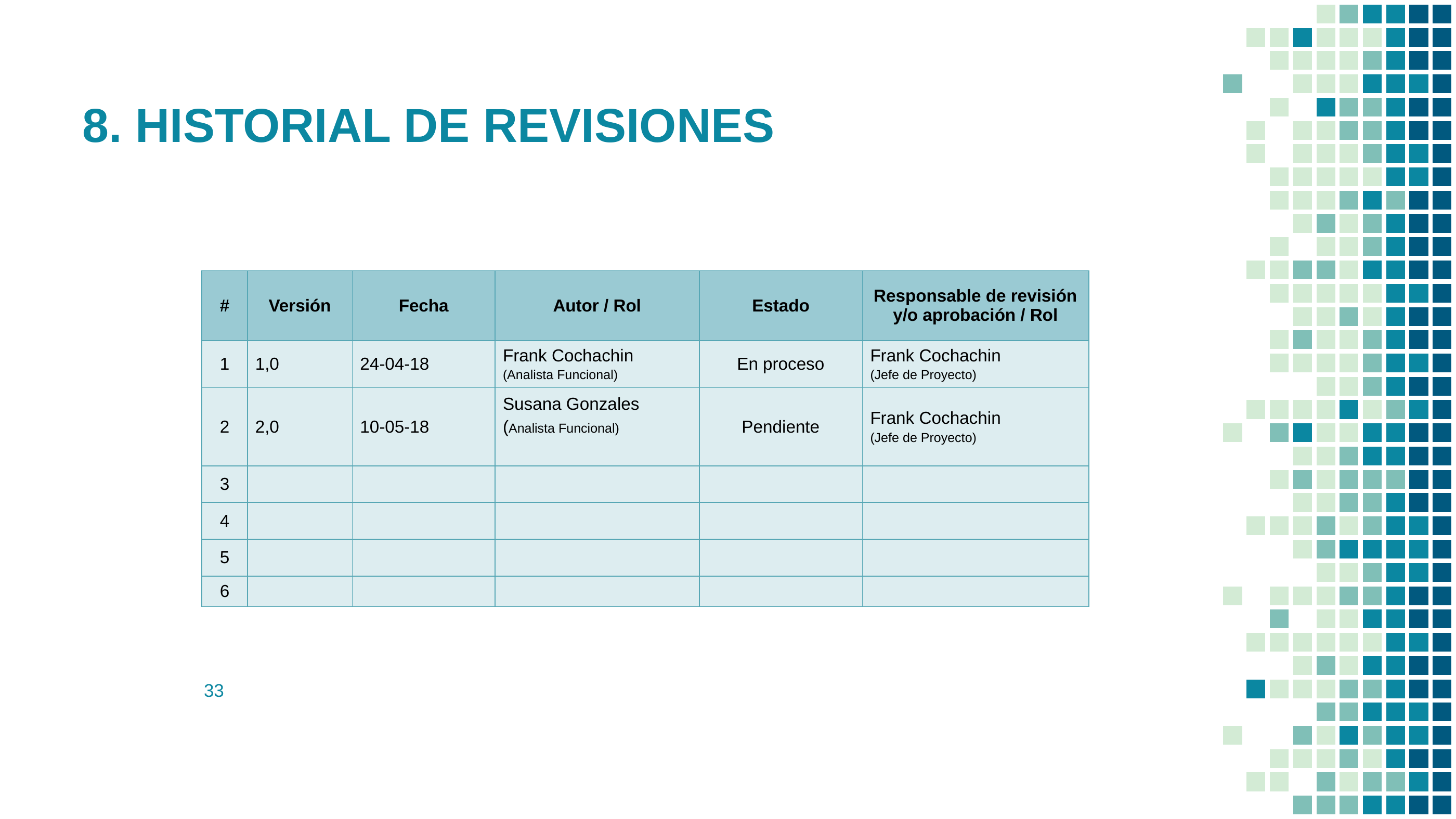

8. HISTORIAL DE REVISIONES
| # | Versión | Fecha | Autor / Rol | Estado | Responsable de revisión y/o aprobación / Rol |
| --- | --- | --- | --- | --- | --- |
| 1 | 1,0 | 24-04-18 | Frank Cochachin (Analista Funcional) | En proceso | Frank Cochachin (Jefe de Proyecto) |
| 2 | 2,0 | 10-05-18 | Susana Gonzales (Analista Funcional) | Pendiente | Frank Cochachin (Jefe de Proyecto) |
| 3 |  |  |  |  |  |
| 4 |  |  |  |  |  |
| 5 |  |  |  |  |  |
| 6 |  |  |  |  |  |
33